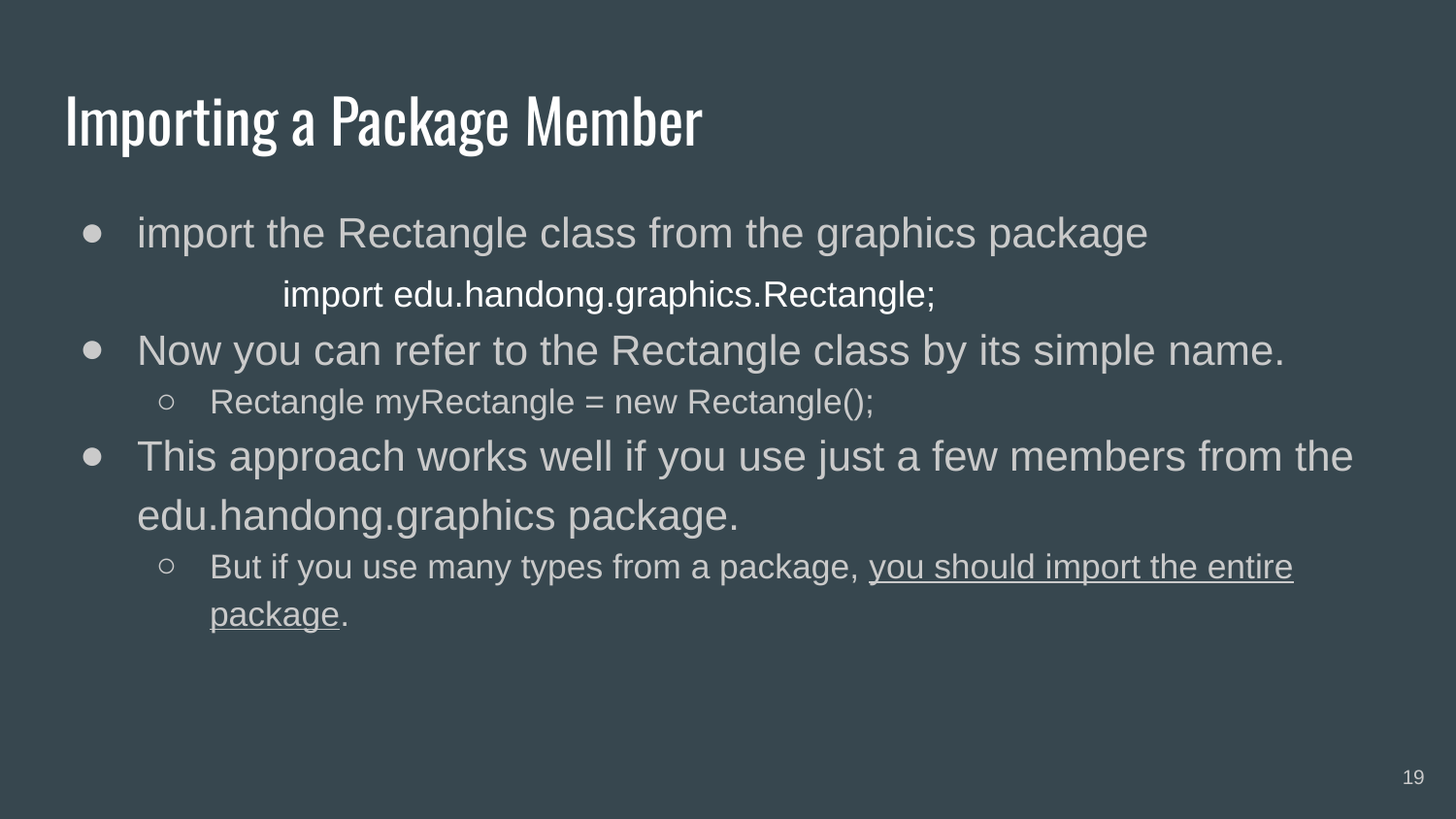

# Importing a Package Member
import the Rectangle class from the graphics package
	import edu.handong.graphics.Rectangle;
Now you can refer to the Rectangle class by its simple name.
Rectangle myRectangle = new Rectangle();
This approach works well if you use just a few members from the edu.handong.graphics package.
But if you use many types from a package, you should import the entire package.
19